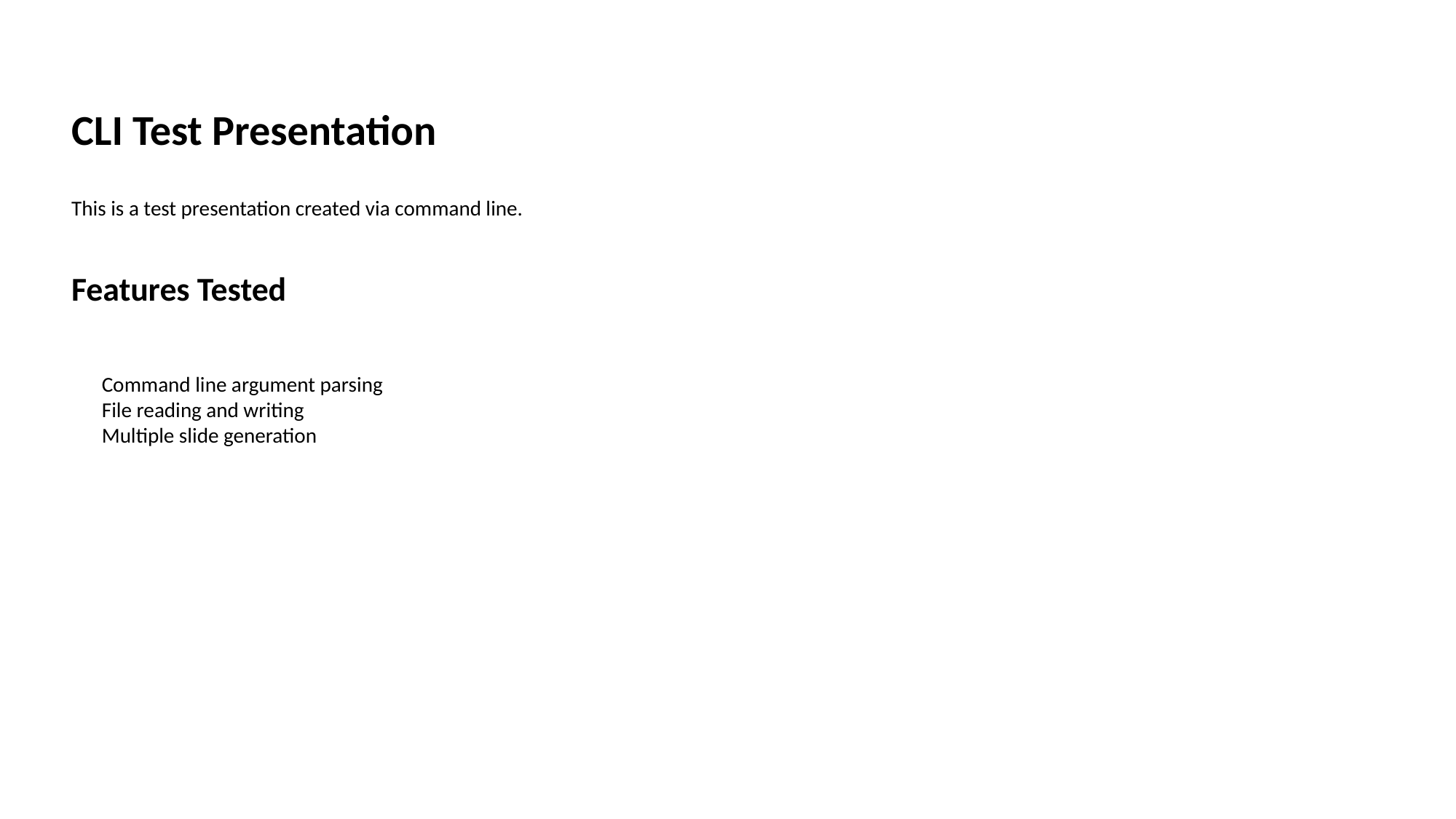

CLI Test Presentation
This is a test presentation created via command line.
Features Tested
Command line argument parsing
File reading and writing
Multiple slide generation